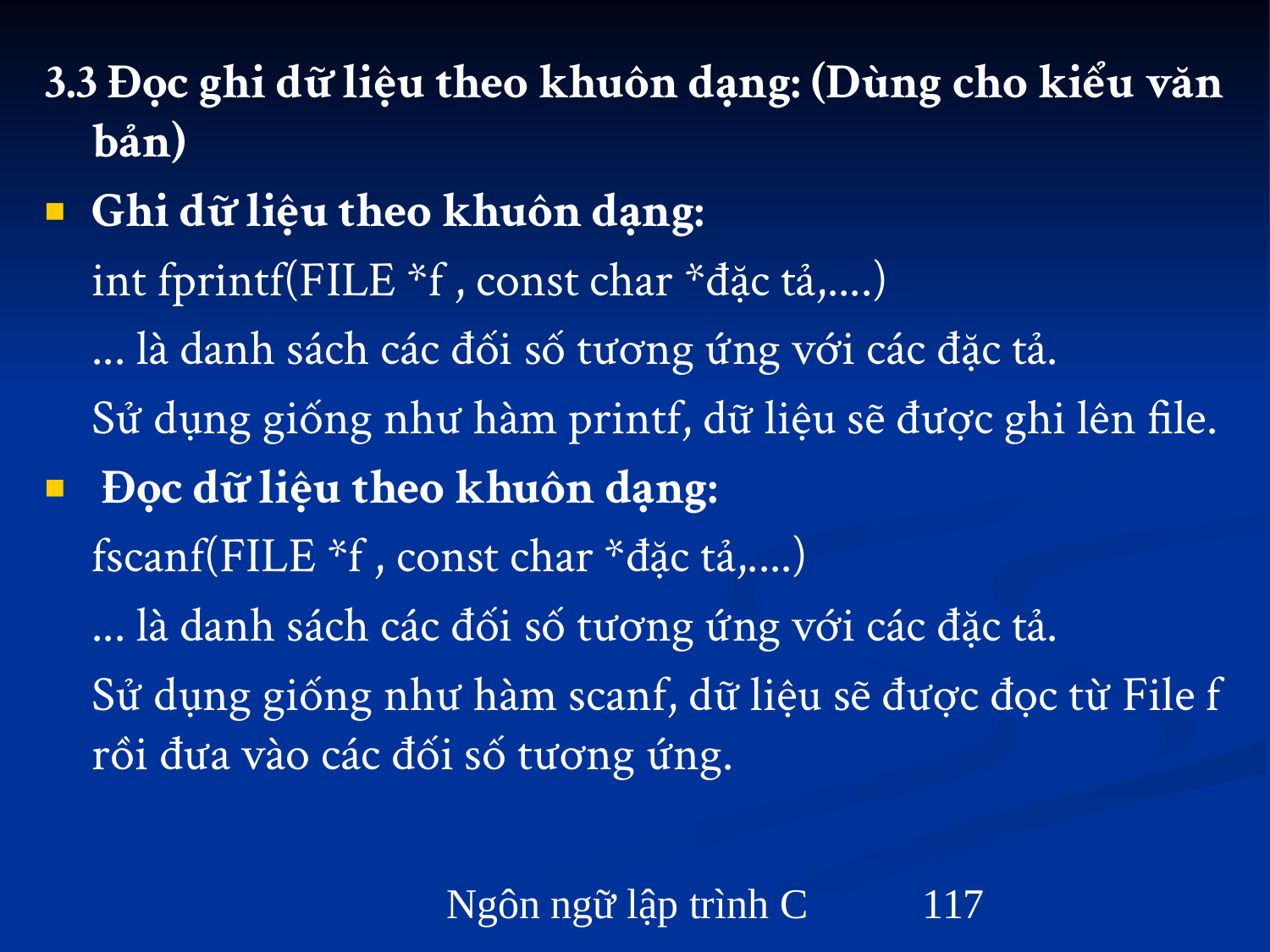

3.3 Ðọc ghi dữ liệu theo khuôn dạng: (Dùng cho kiểu văn bản)
Ghi dữ liệu theo khuôn dạng:
	int fprintf(FILE *f , const char *đặc tả,....)
	... là danh sách các đối số tương ứng với các đặc tả.
	Sử dụng giống như hàm printf, dữ liệu sẽ được ghi lên file.
 Ðọc dữ liệu theo khuôn dạng:
	fscanf(FILE *f , const char *đặc tả,....)
	... là danh sách các đối số tương ứng với các đặc tả.
	Sử dụng giống như hàm scanf, dữ liệu sẽ được đọc từ File f rồi đưa vào các đối số tương ứng.

Ngôn ngữ lập trình C
117